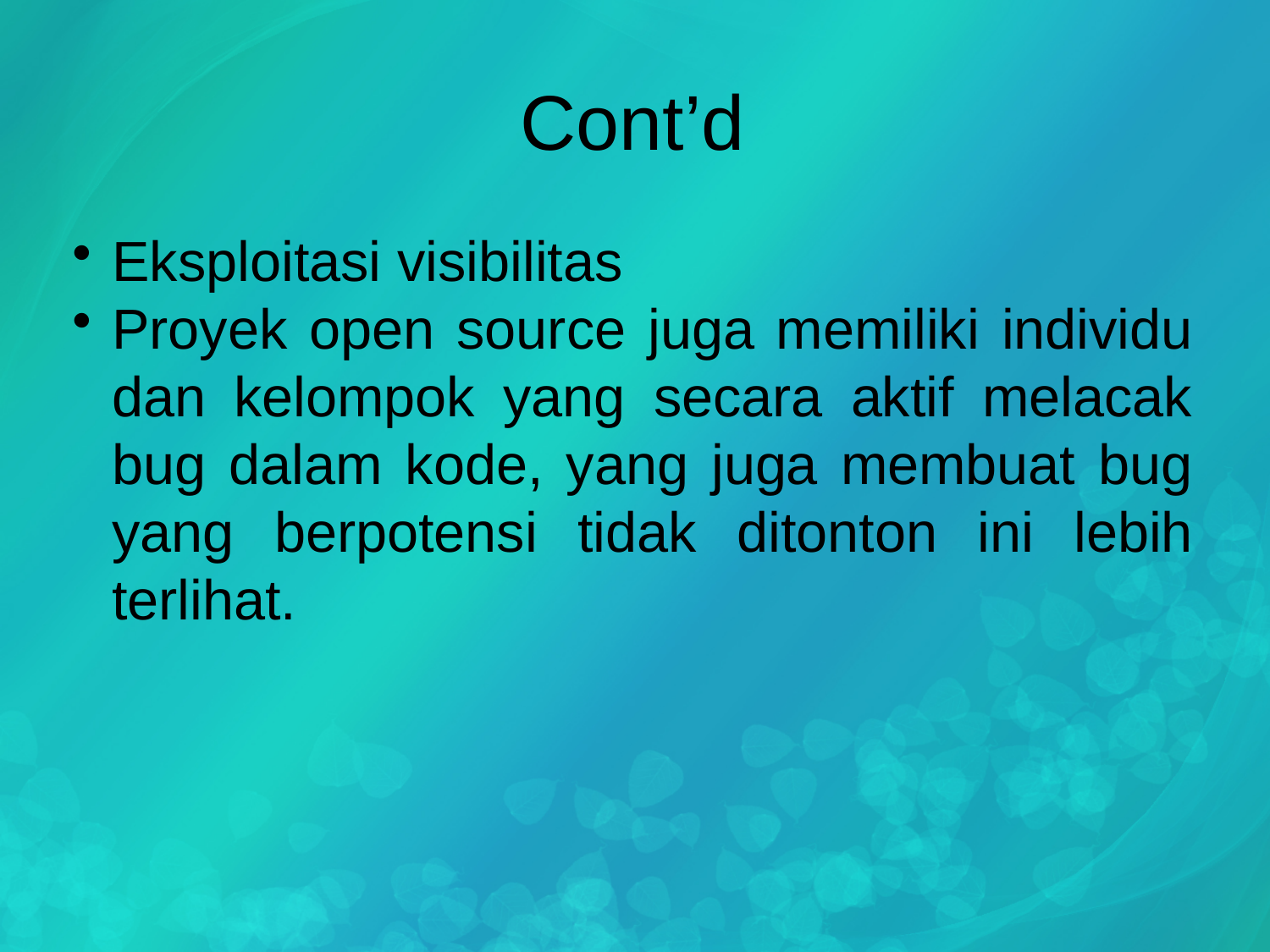

# Cont’d
Eksploitasi visibilitas
Proyek open source juga memiliki individu dan kelompok yang secara aktif melacak bug dalam kode, yang juga membuat bug yang berpotensi tidak ditonton ini lebih terlihat.